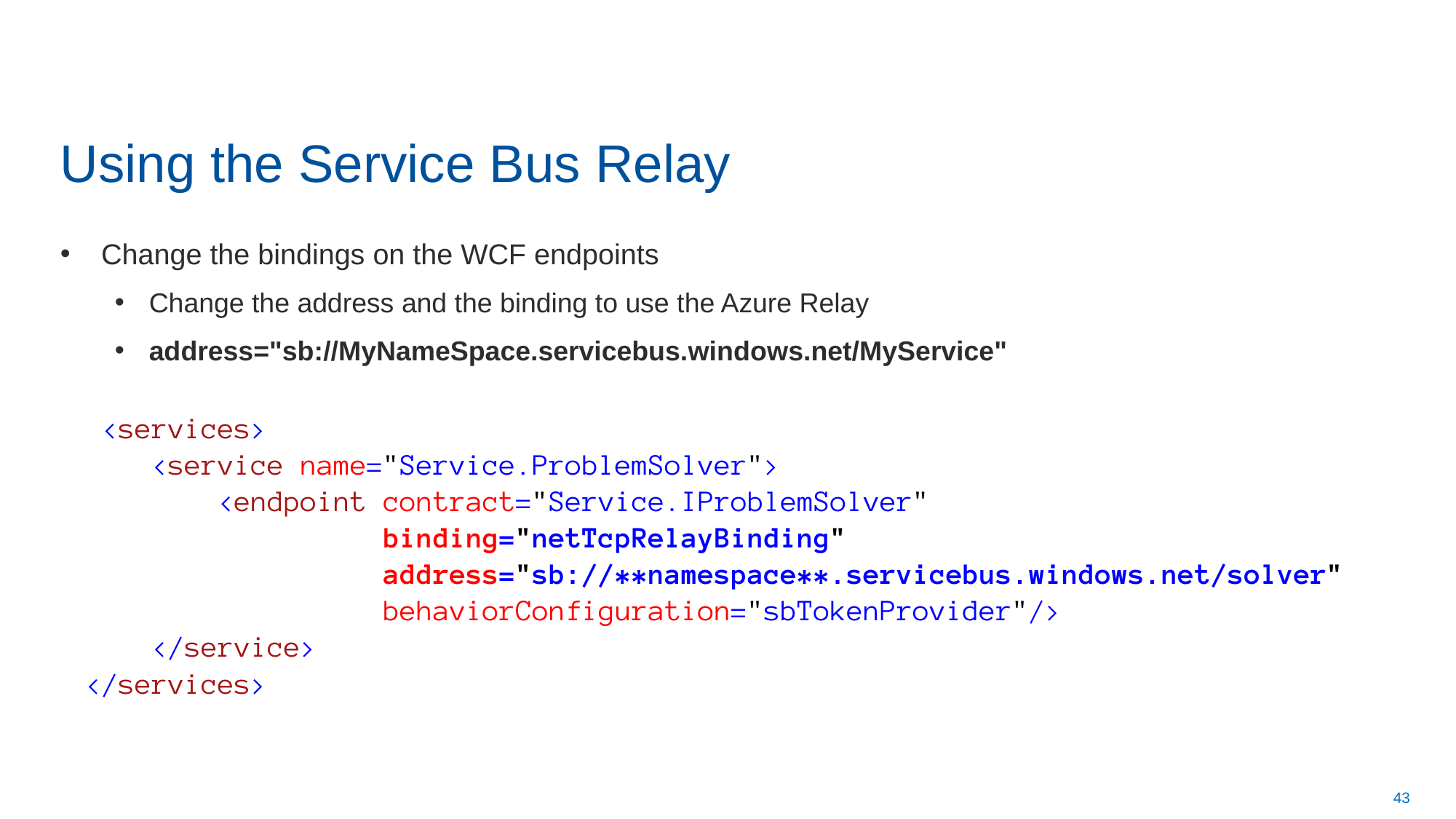

# Using the Service Bus Relay
Change the bindings on the WCF endpoints
Change the address and the binding to use the Azure Relay
address="sb://MyNameSpace.servicebus.windows.net/MyService"
 <services>
    <service name="Service.ProblemSolver">
        <endpoint contract="Service.IProblemSolver"
                  binding="netTcpRelayBinding"
                  address="sb://**namespace**.servicebus.windows.net/solver"
                  behaviorConfiguration="sbTokenProvider"/>
    </service>
</services>